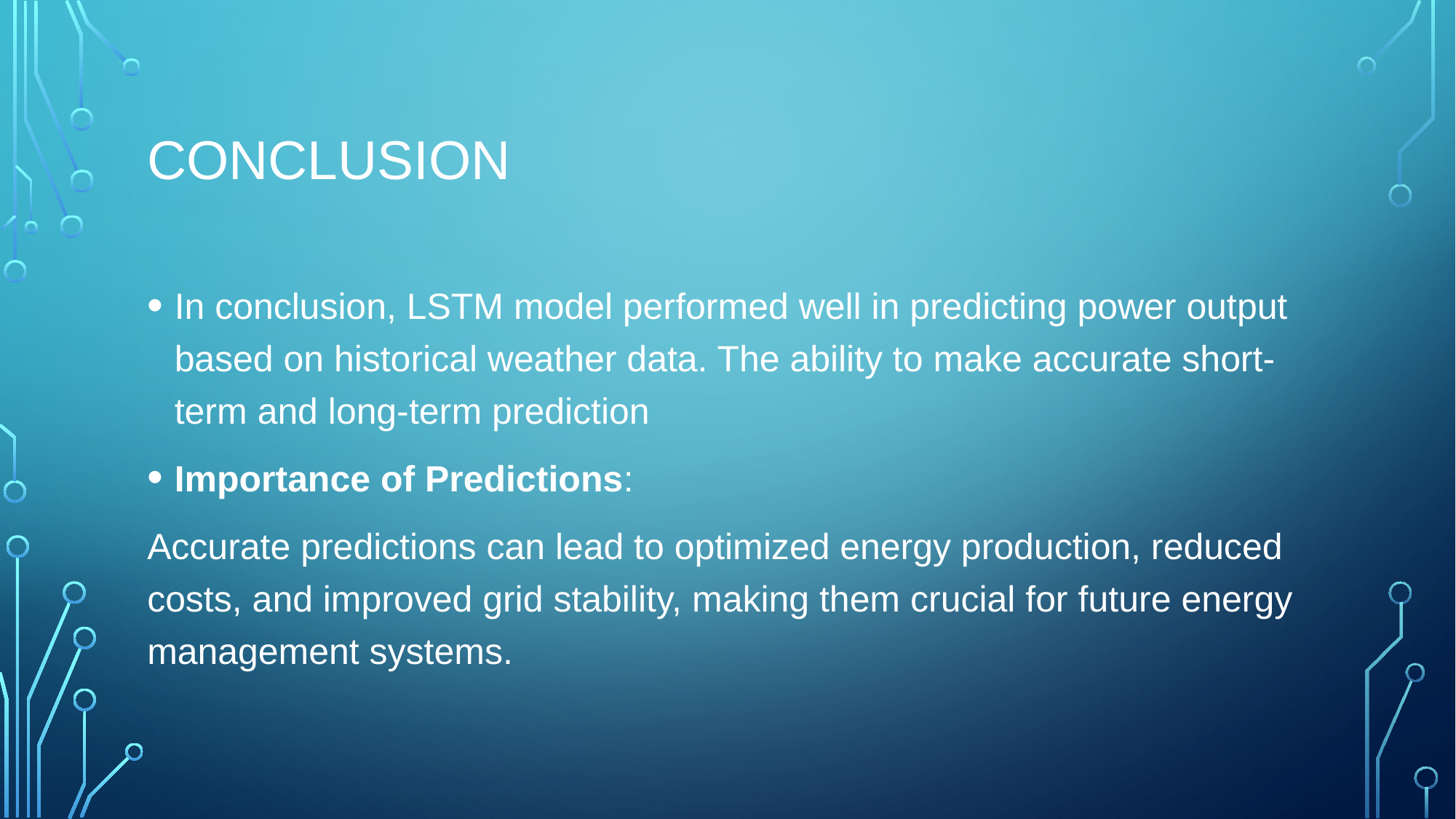

# Conclusion
In conclusion, LSTM model performed well in predicting power output based on historical weather data. The ability to make accurate short-term and long-term prediction
Importance of Predictions:
Accurate predictions can lead to optimized energy production, reduced costs, and improved grid stability, making them crucial for future energy management systems.